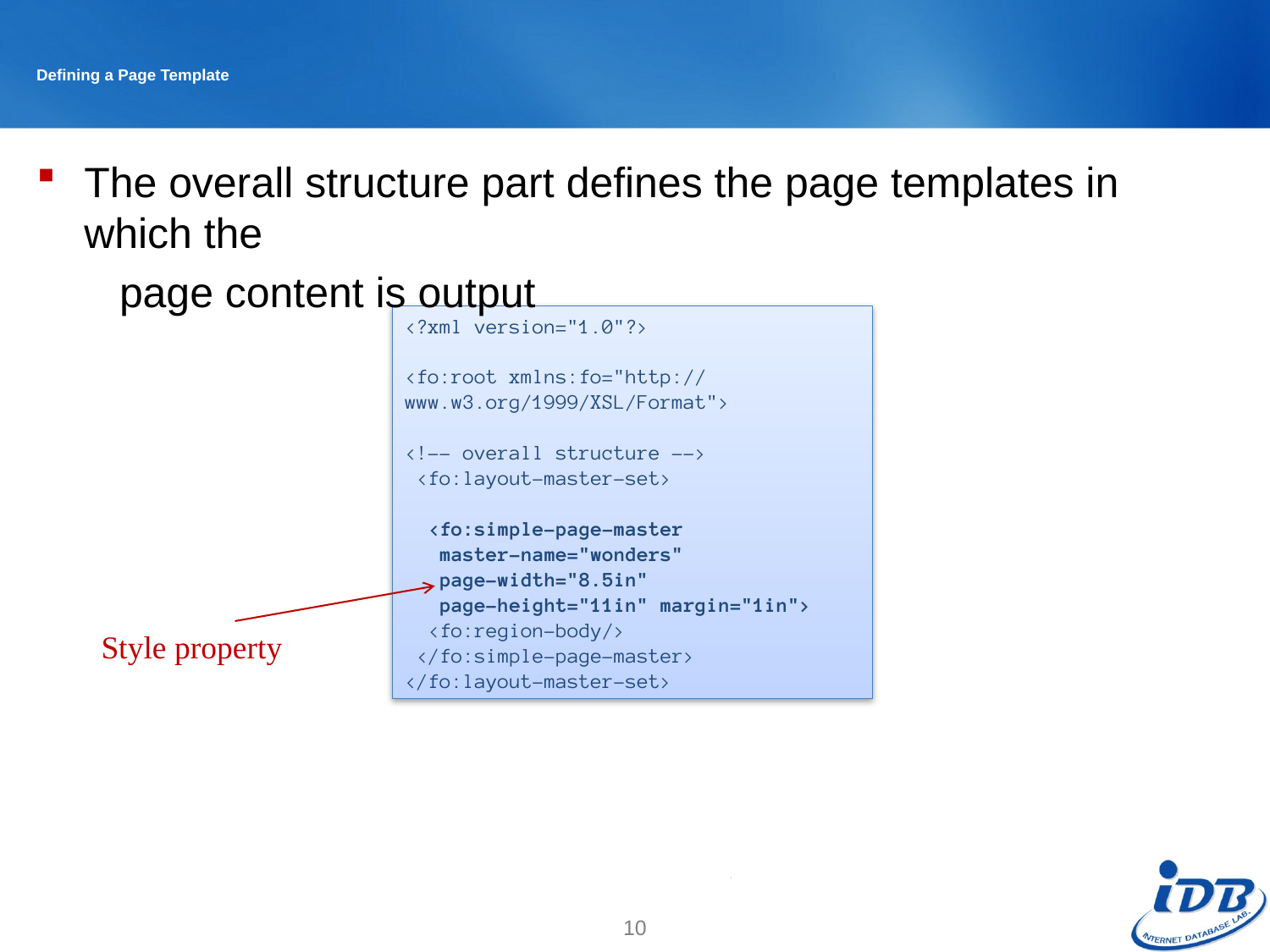

# Defining a Page Template
The overall structure part defines the page templates in which the
       page content is output

<?xml version="1.0"?>

<fo:root xmlns:fo="http://
www.w3.org/1999/XSL/Format">

<!-- overall structure -->
 <fo:layout-master-set>

  <fo:simple-page-master
   master-name="wonders"
   page-width="8.5in"
   page-height="11in" margin="1in">
  <fo:region-body/>
 </fo:simple-page-master>
</fo:layout-master-set>
Style property
10